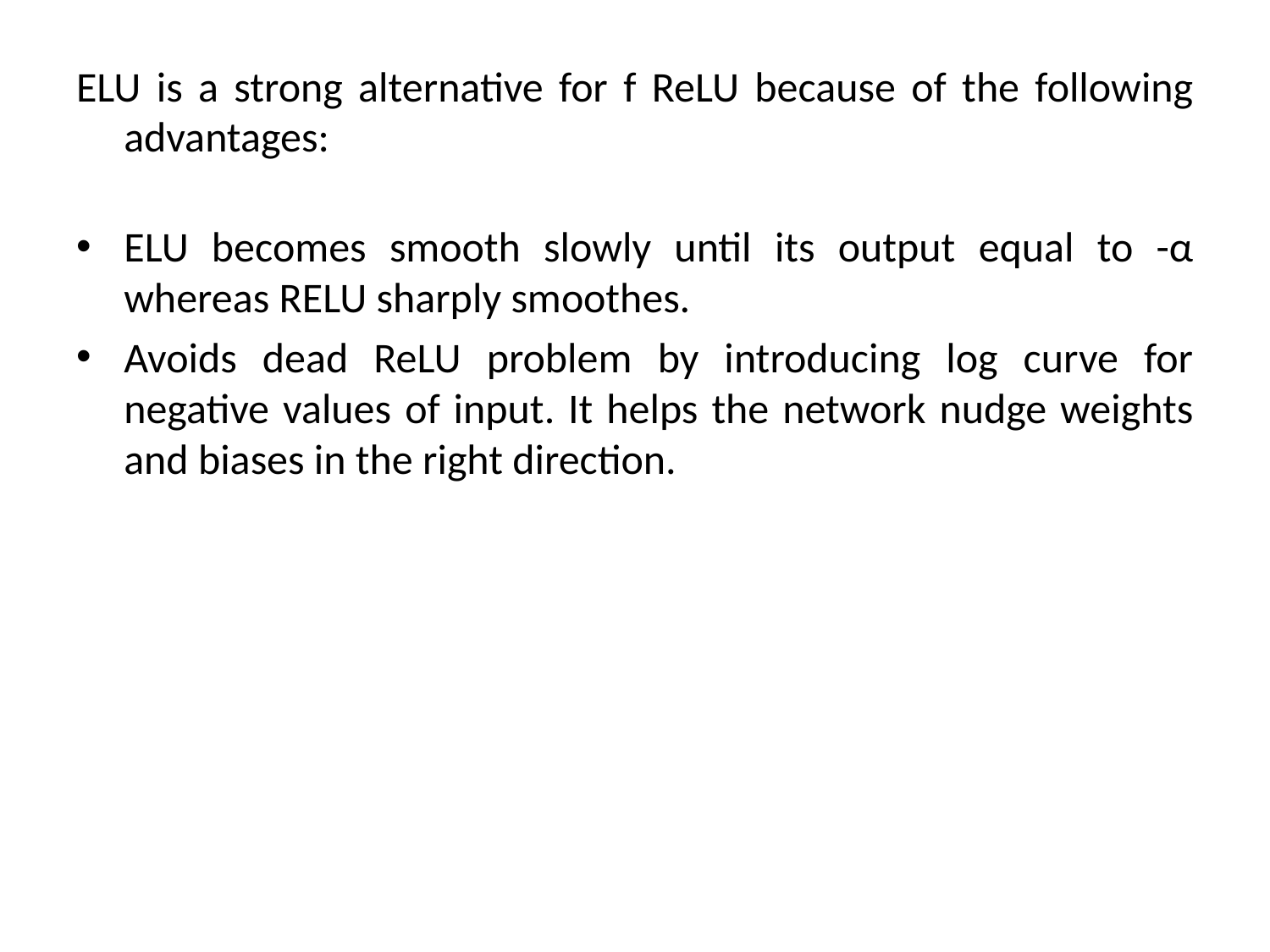

ELU is a strong alternative for f ReLU because of the following advantages:
ELU becomes smooth slowly until its output equal to -α whereas RELU sharply smoothes.
Avoids dead ReLU problem by introducing log curve for negative values of input. It helps the network nudge weights and biases in the right direction.